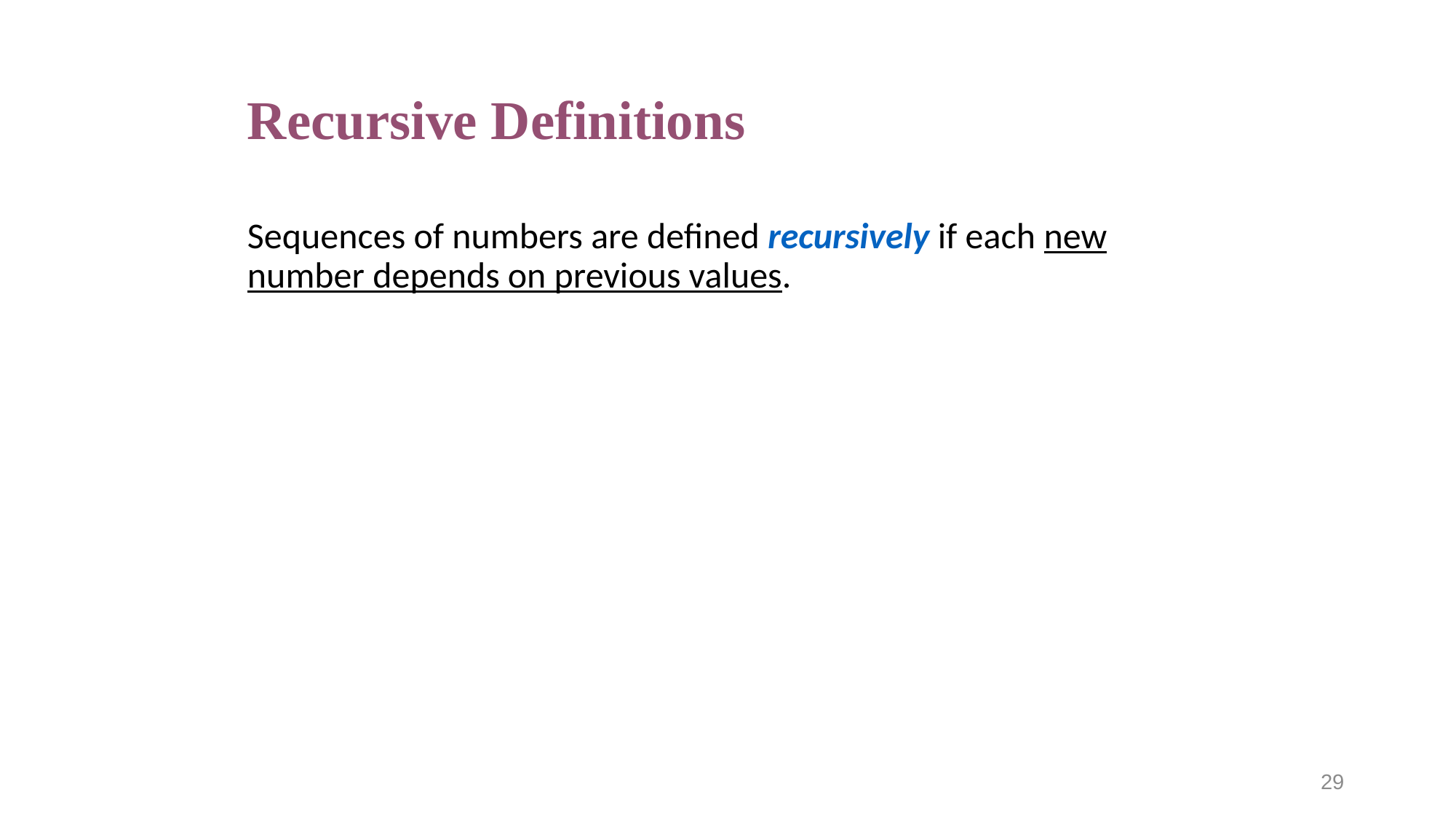

# Recursive Definitions
Sequences of numbers are defined recursively if each new number depends on previous values.

29